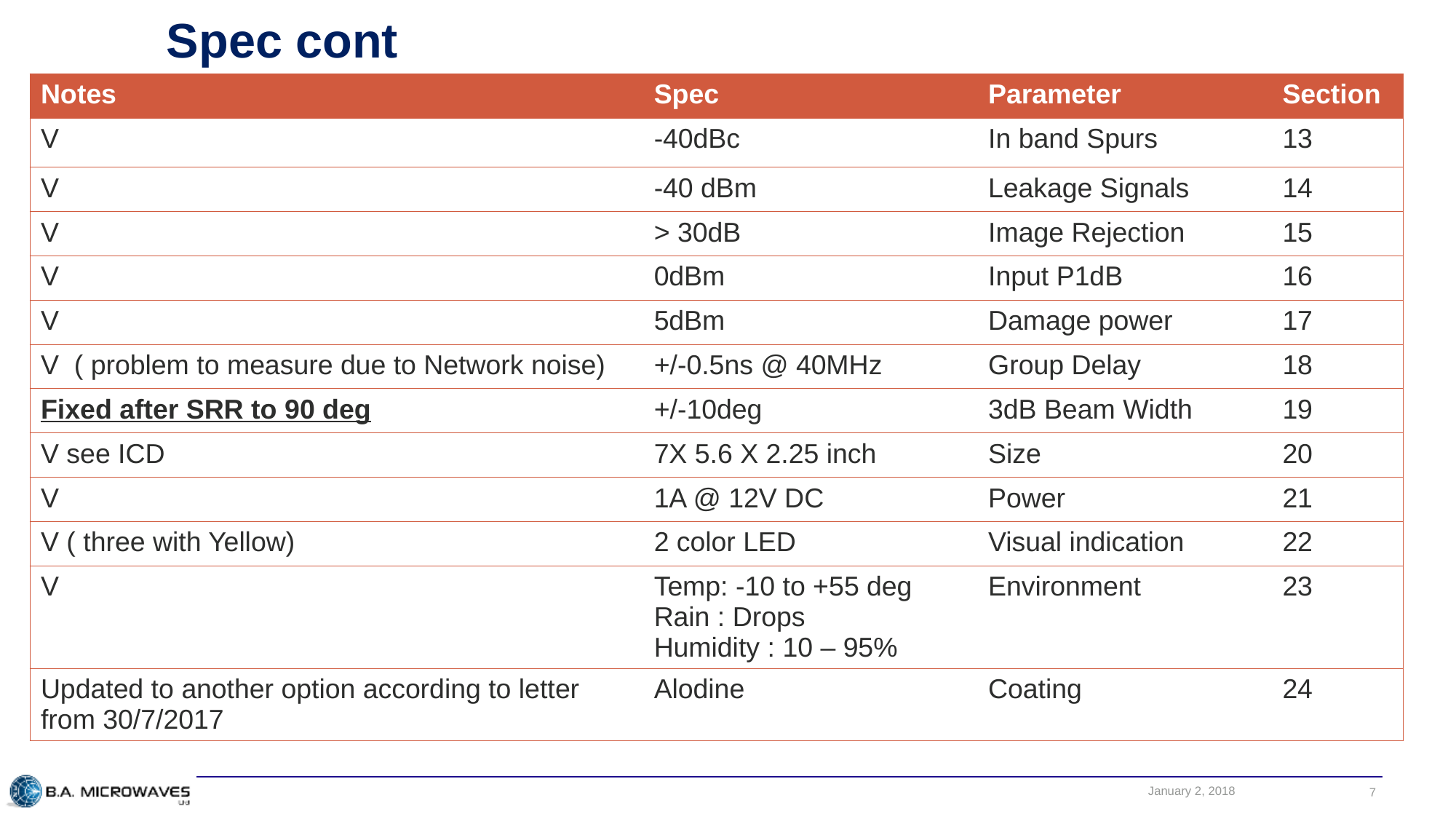

# Spec cont
| Notes | Spec | Parameter | Section |
| --- | --- | --- | --- |
| V | -40dBc | In band Spurs | 13 |
| V | -40 dBm | Leakage Signals | 14 |
| V | > 30dB | Image Rejection | 15 |
| V | 0dBm | Input P1dB | 16 |
| V | 5dBm | Damage power | 17 |
| V ( problem to measure due to Network noise) | +/-0.5ns @ 40MHz | Group Delay | 18 |
| Fixed after SRR to 90 deg | +/-10deg | 3dB Beam Width | 19 |
| V see ICD | 7X 5.6 X 2.25 inch | Size | 20 |
| V | 1A @ 12V DC | Power | 21 |
| V ( three with Yellow) | 2 color LED | Visual indication | 22 |
| V | Temp: -10 to +55 deg Rain : Drops Humidity : 10 – 95% | Environment | 23 |
| Updated to another option according to letter from 30/7/2017 | Alodine | Coating | 24 |
January 2, 2018